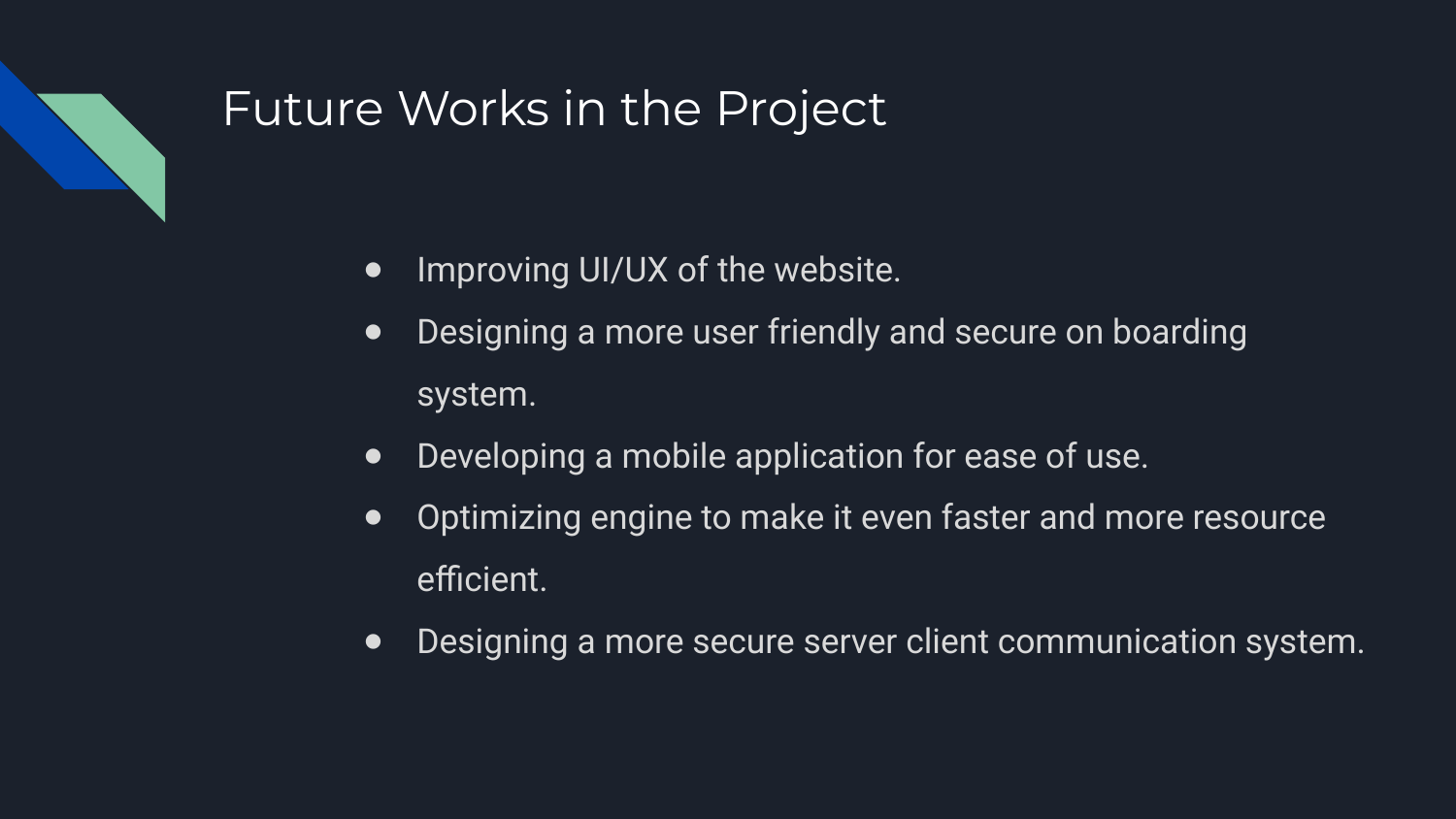

# Future Works in the Project
Improving UI/UX of the website.
Designing a more user friendly and secure on boarding system.
Developing a mobile application for ease of use.
Optimizing engine to make it even faster and more resource efficient.
Designing a more secure server client communication system.